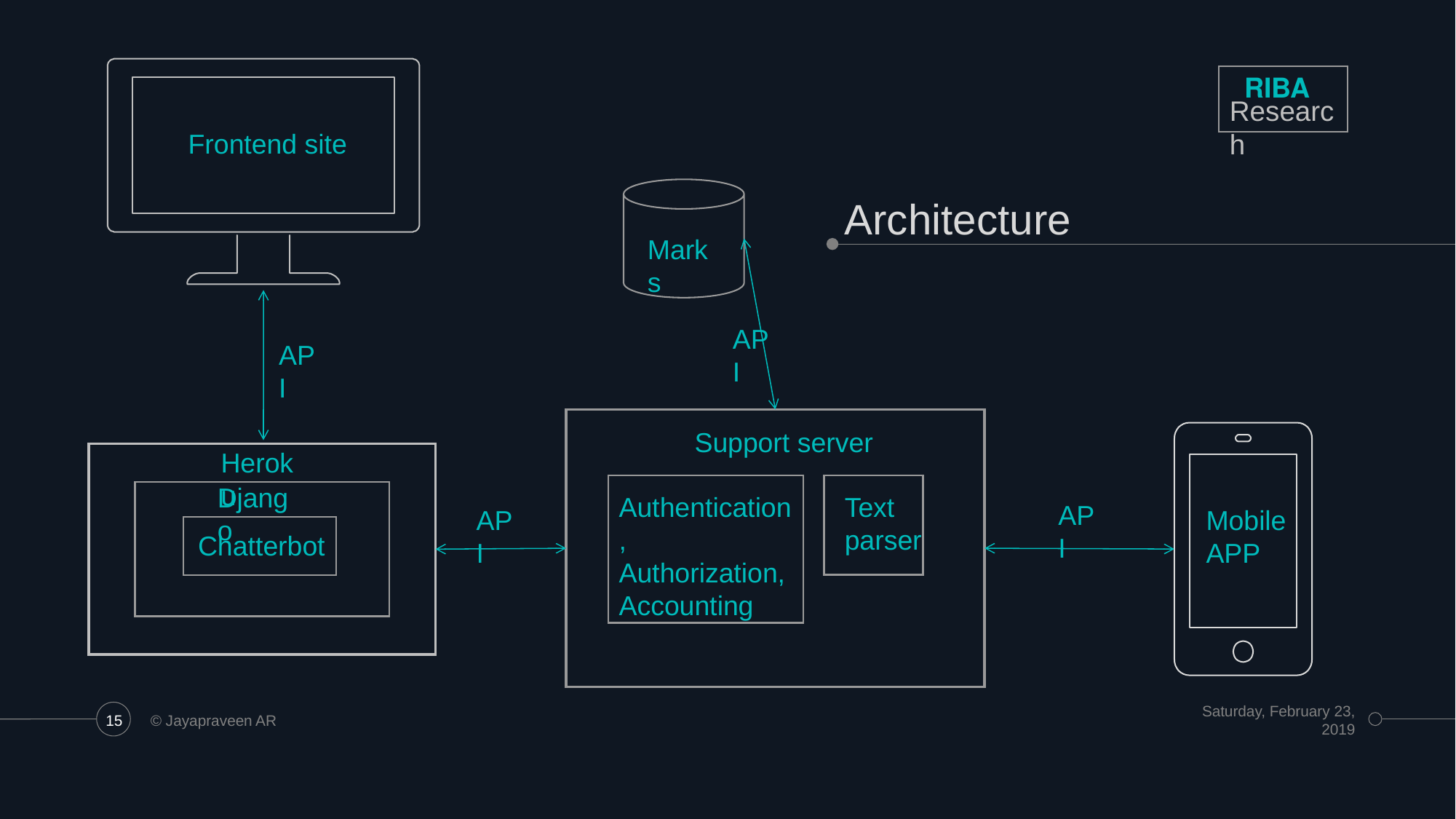

RIBA

Research
Frontend site

Architecture
Marks
API
API

Support server

Heroku

Django

Authentication, Authorization,
Accounting
Text parser
API
API
Mobile
APP

Chatterbot
© Jayapraveen AR
Saturday, February 23, 2019
15